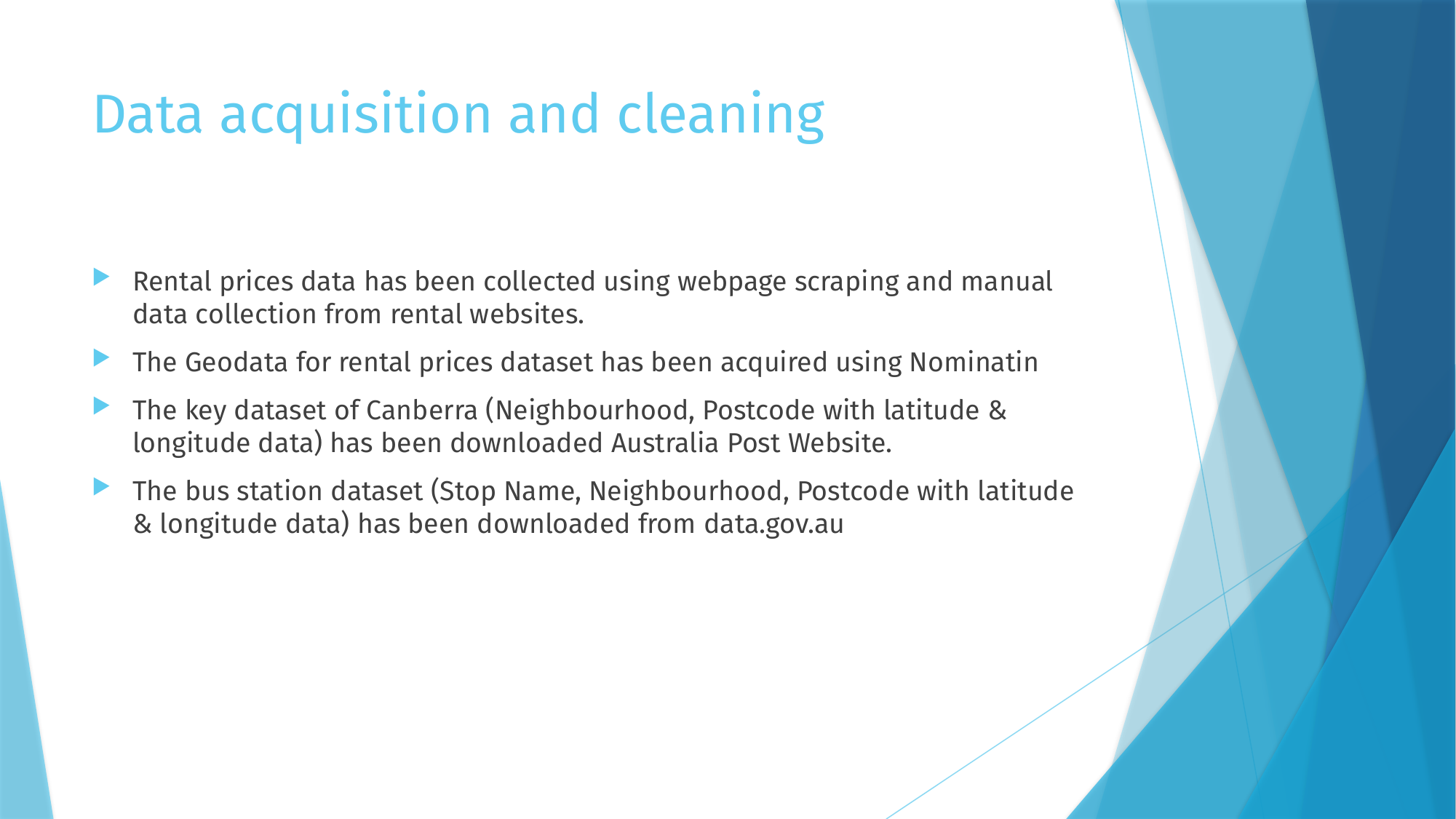

# Data acquisition and cleaning
Rental prices data has been collected using webpage scraping and manual data collection from rental websites.
The Geodata for rental prices dataset has been acquired using Nominatin
The key dataset of Canberra (Neighbourhood, Postcode with latitude & longitude data) has been downloaded Australia Post Website.
The bus station dataset (Stop Name, Neighbourhood, Postcode with latitude & longitude data) has been downloaded from data.gov.au